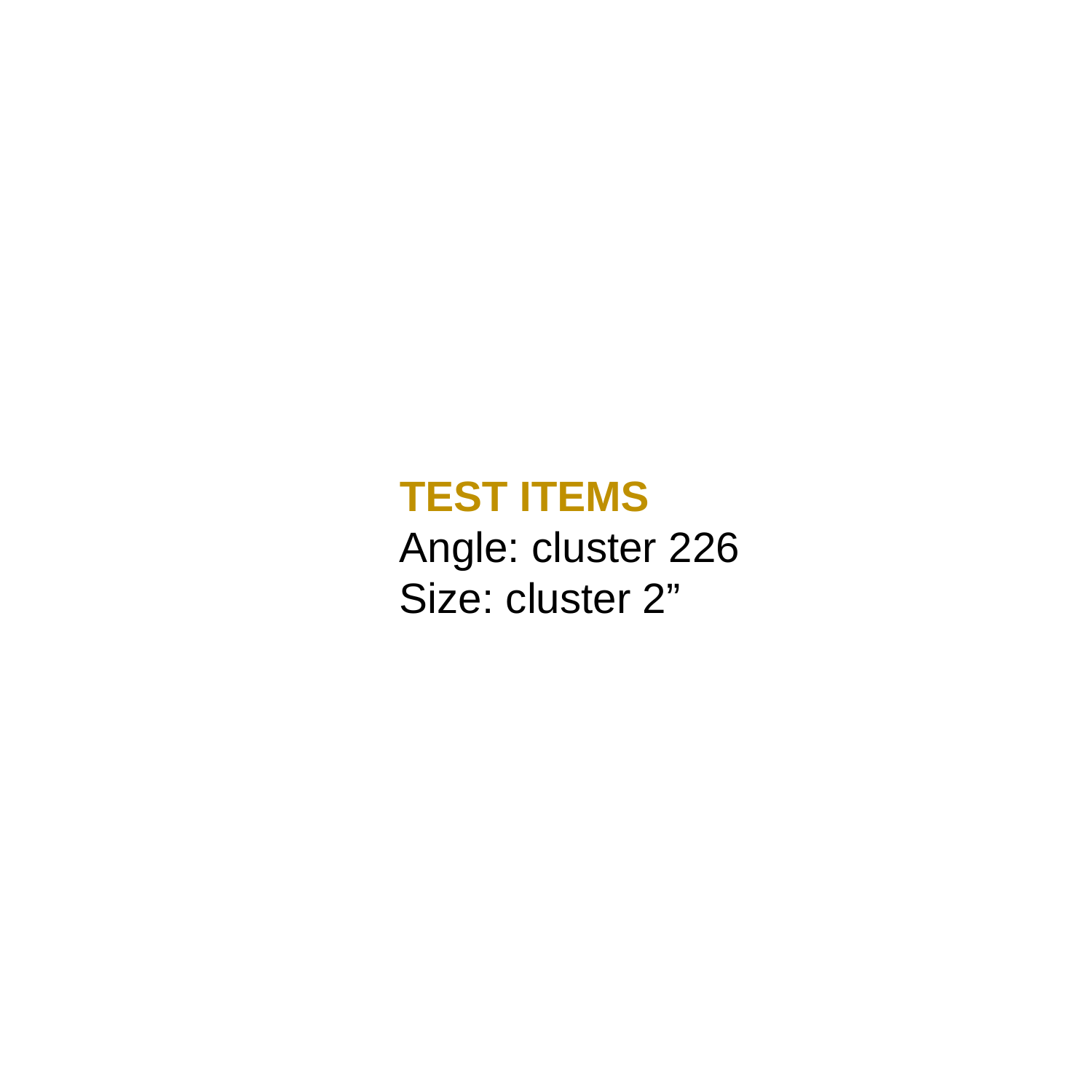

TEST ITEMS
Angle: cluster 226
Size: cluster 2”